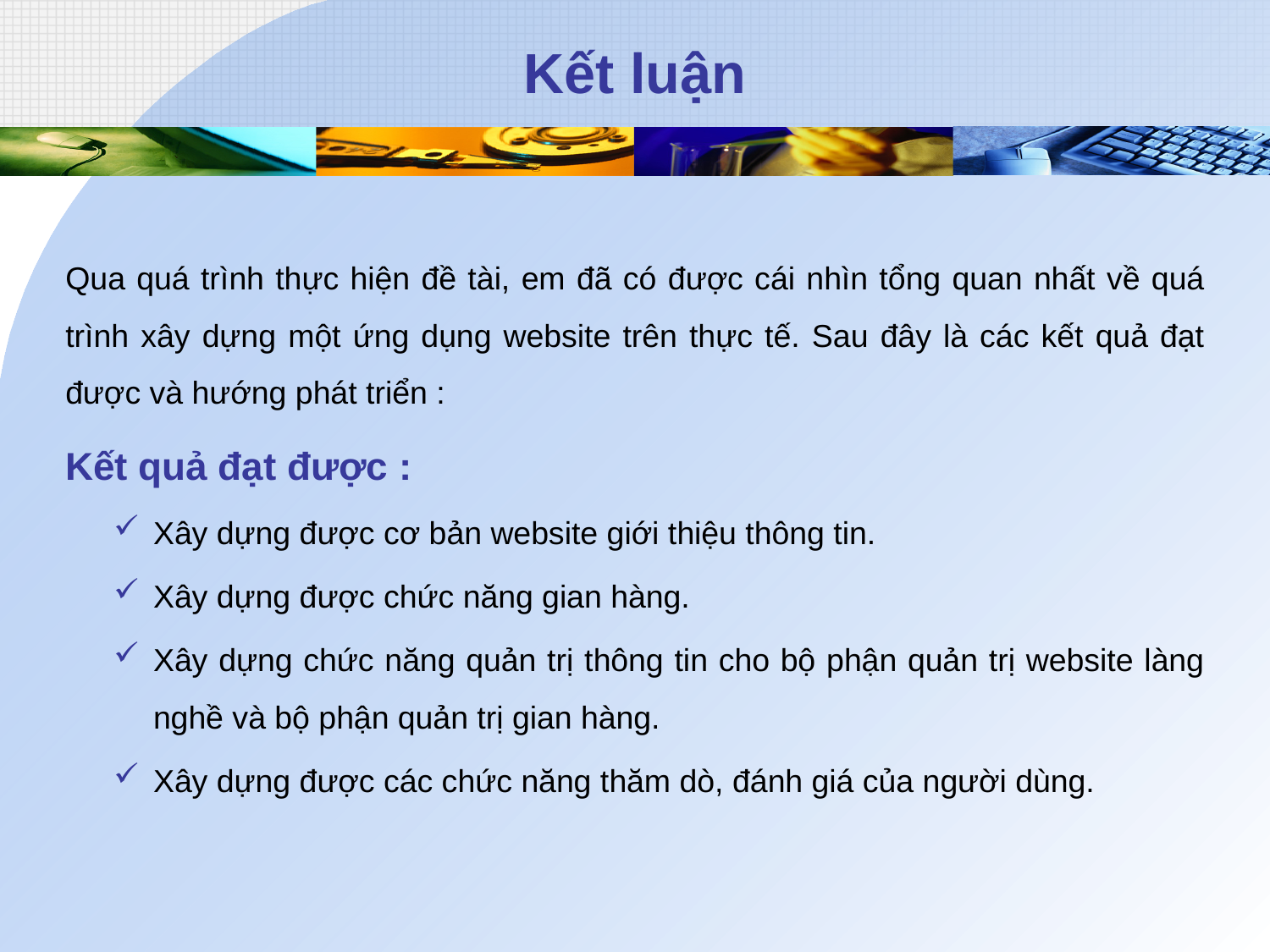

# Kết luận
Qua quá trình thực hiện đề tài, em đã có được cái nhìn tổng quan nhất về quá trình xây dựng một ứng dụng website trên thực tế. Sau đây là các kết quả đạt được và hướng phát triển :
Kết quả đạt được :
Xây dựng được cơ bản website giới thiệu thông tin.
Xây dựng được chức năng gian hàng.
Xây dựng chức năng quản trị thông tin cho bộ phận quản trị website làng nghề và bộ phận quản trị gian hàng.
Xây dựng được các chức năng thăm dò, đánh giá của người dùng.